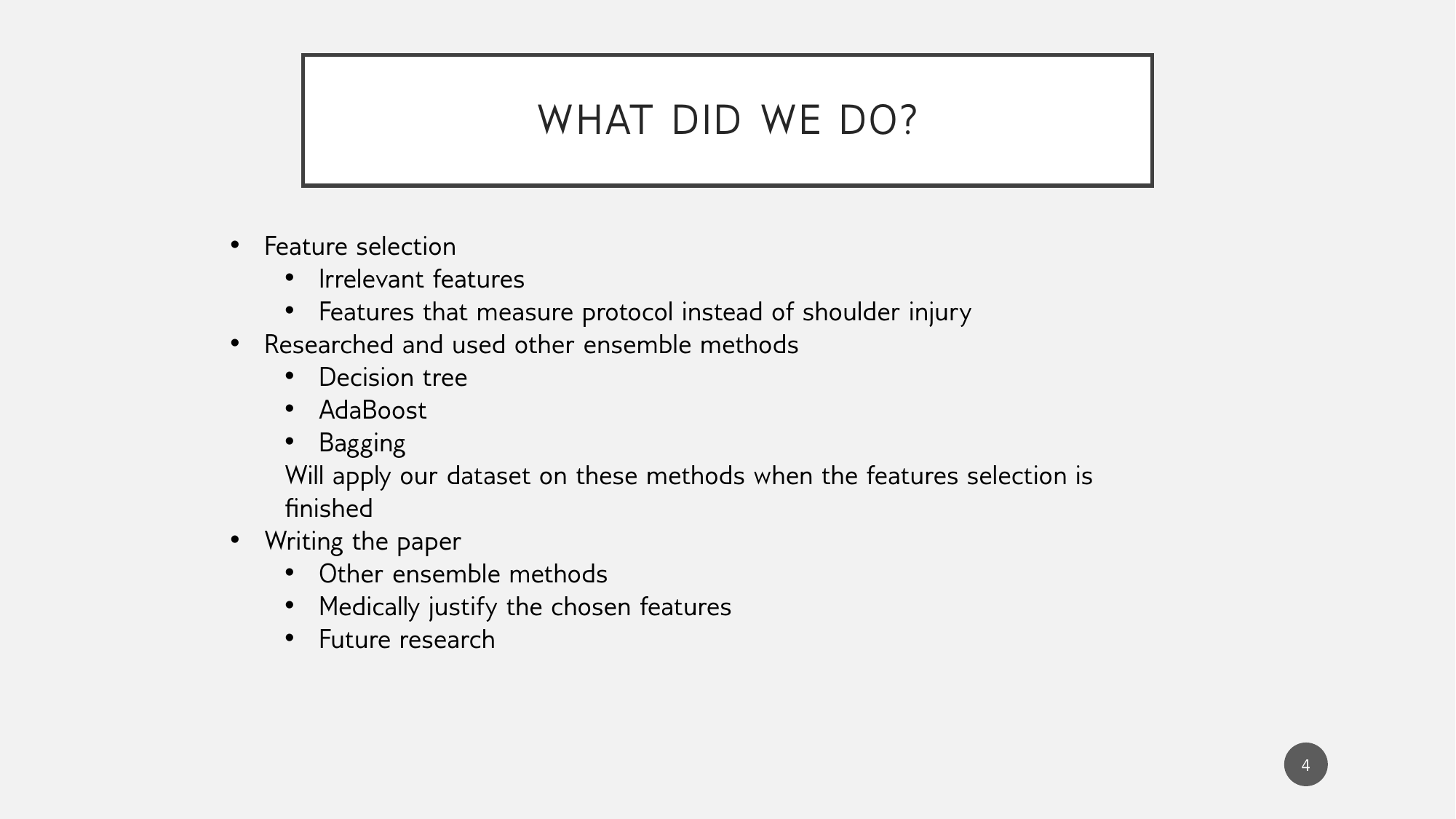

# What did we do?
Feature selection
Irrelevant features
Features that measure protocol instead of shoulder injury
Researched and used other ensemble methods
Decision tree
AdaBoost
Bagging
Will apply our dataset on these methods when the features selection is finished
Writing the paper
Other ensemble methods
Medically justify the chosen features
Future research

4